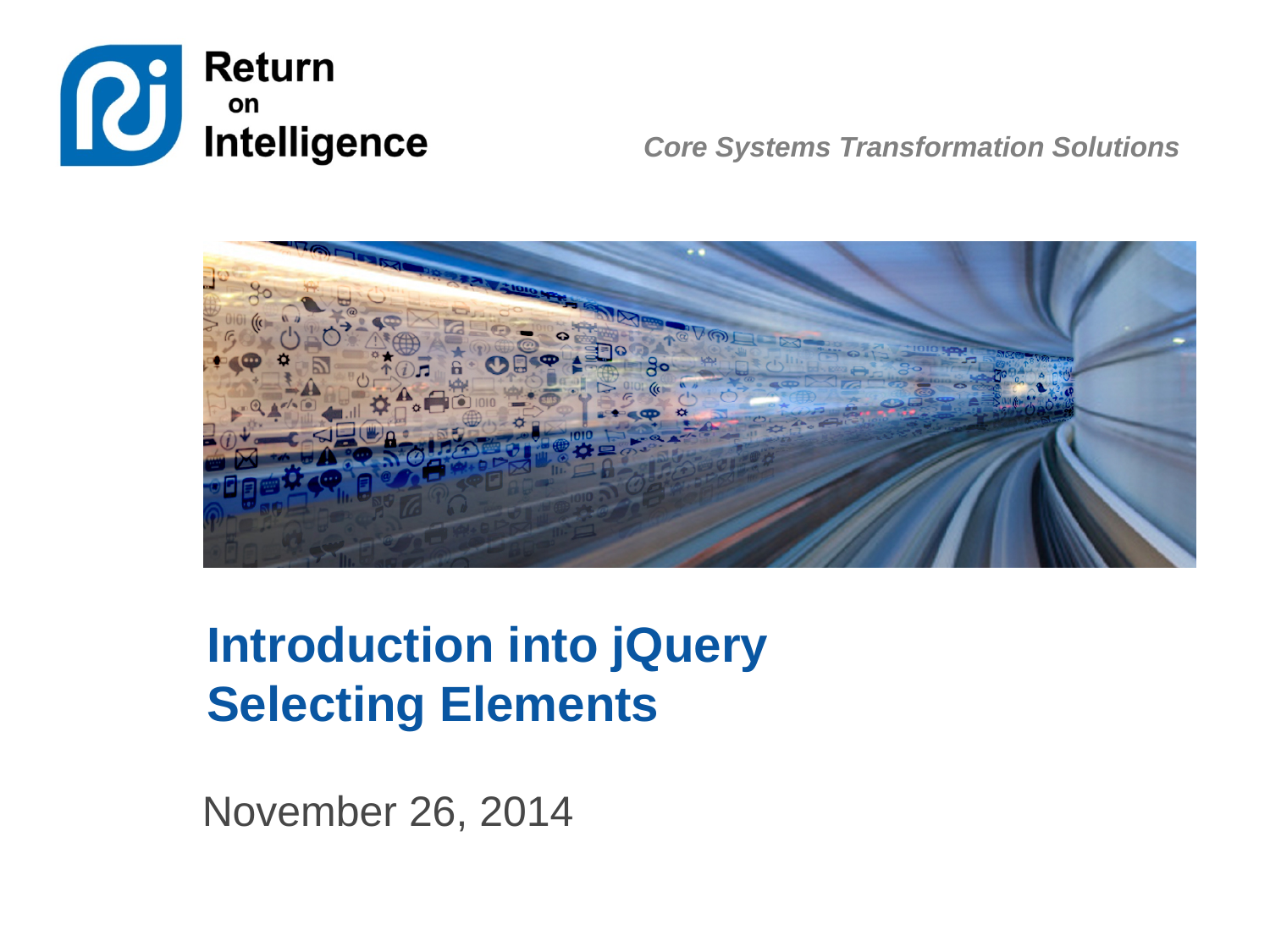

# Introduction into jQuery Selecting Elements
November 26, 2014